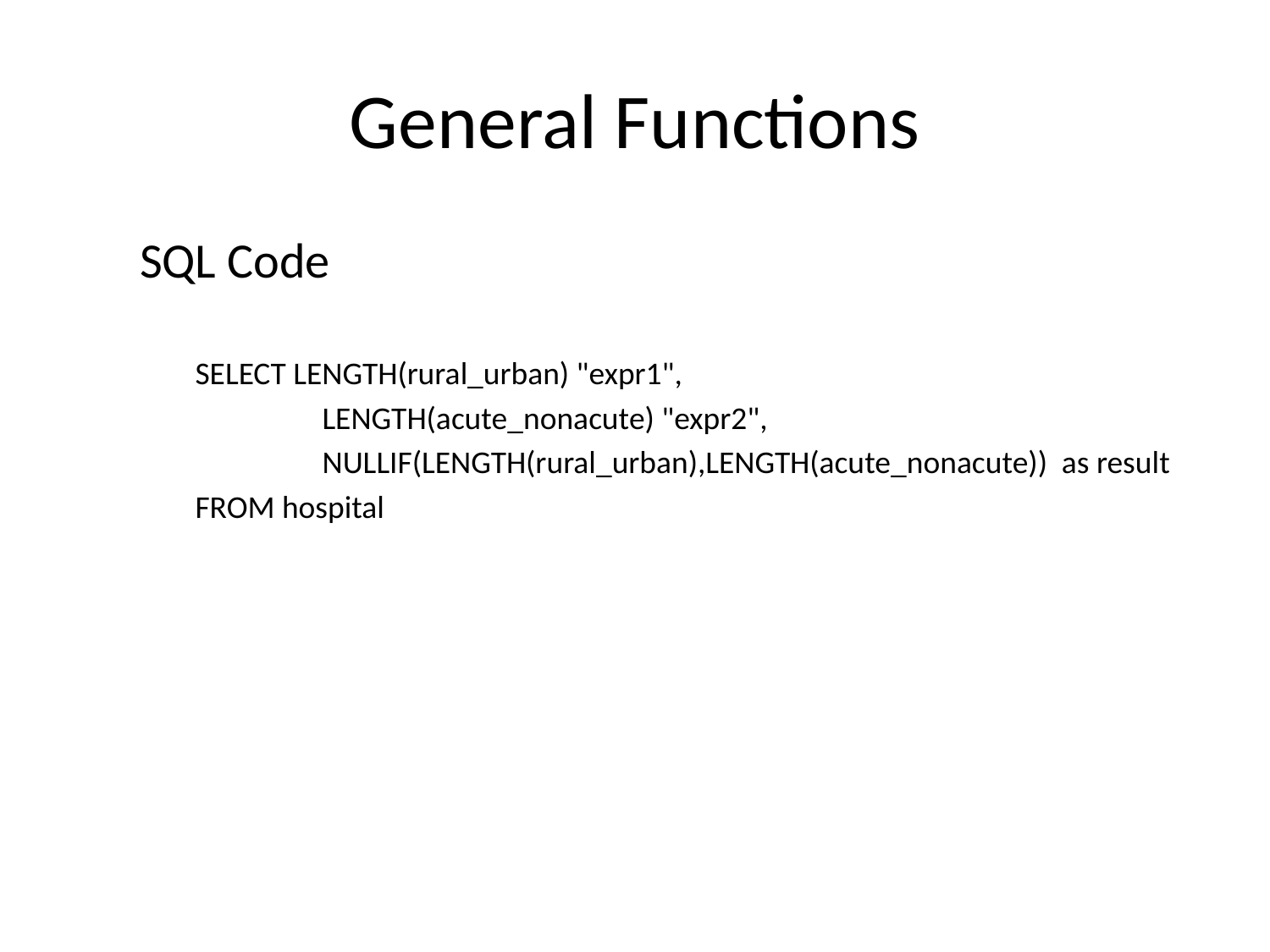

# General Functions
SQL Code

SELECT LENGTH(rural_urban) "expr1",
   	LENGTH(acute_nonacute) "expr2",
   	NULLIF(LENGTH(rural_urban),LENGTH(acute_nonacute))  as result
FROM hospital